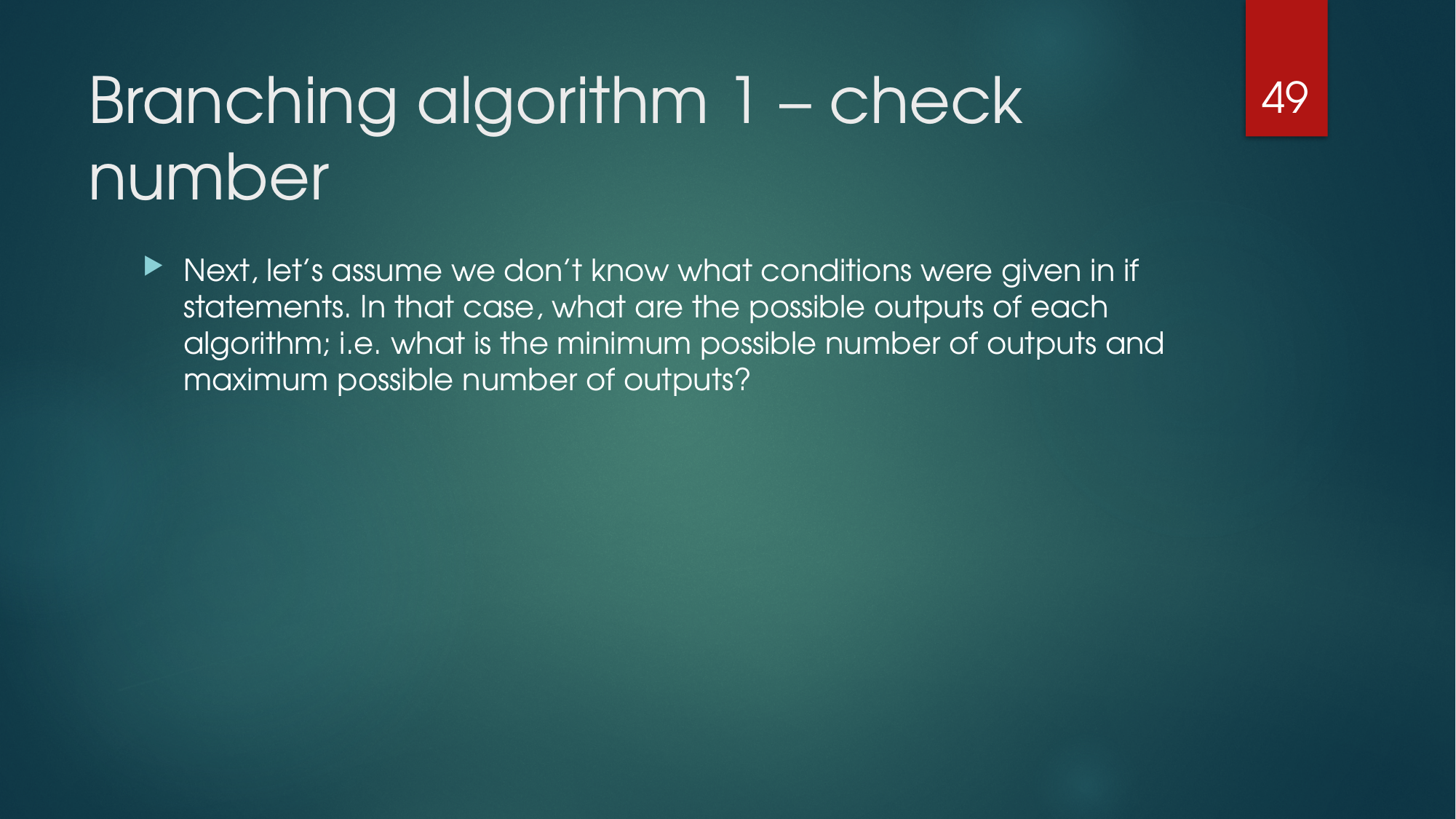

49
# Branching algorithm 1 – check number
Next, let’s assume we don’t know what conditions were given in if statements. In that case, what are the possible outputs of each algorithm; i.e. what is the minimum possible number of outputs and maximum possible number of outputs?